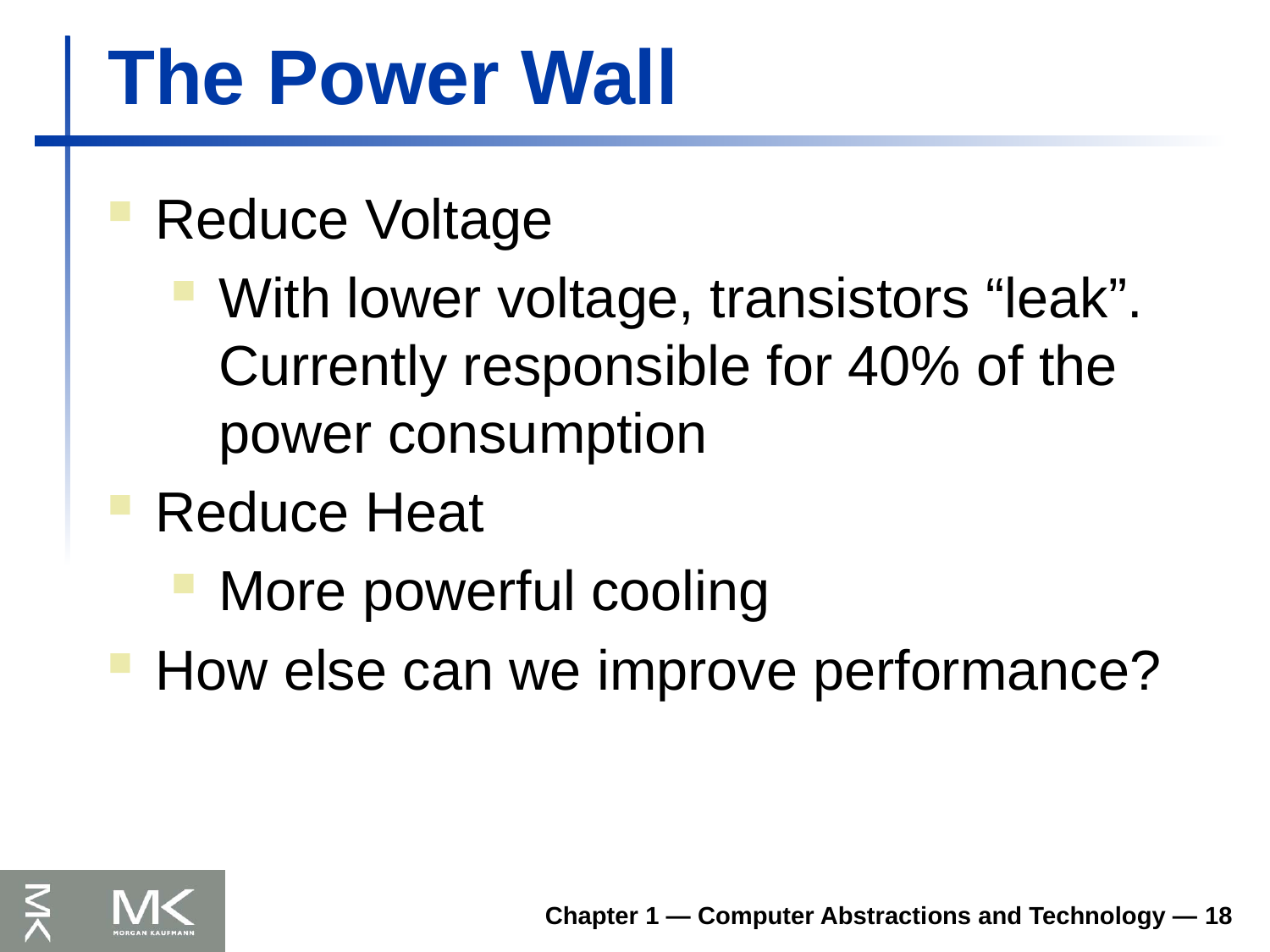

# The Power Wall
Reduce Voltage
With lower voltage, transistors “leak”.  Currently responsible for 40% of the power consumption
Reduce Heat
More powerful cooling
How else can we improve performance?
Chapter 1 — Computer Abstractions and Technology — 18